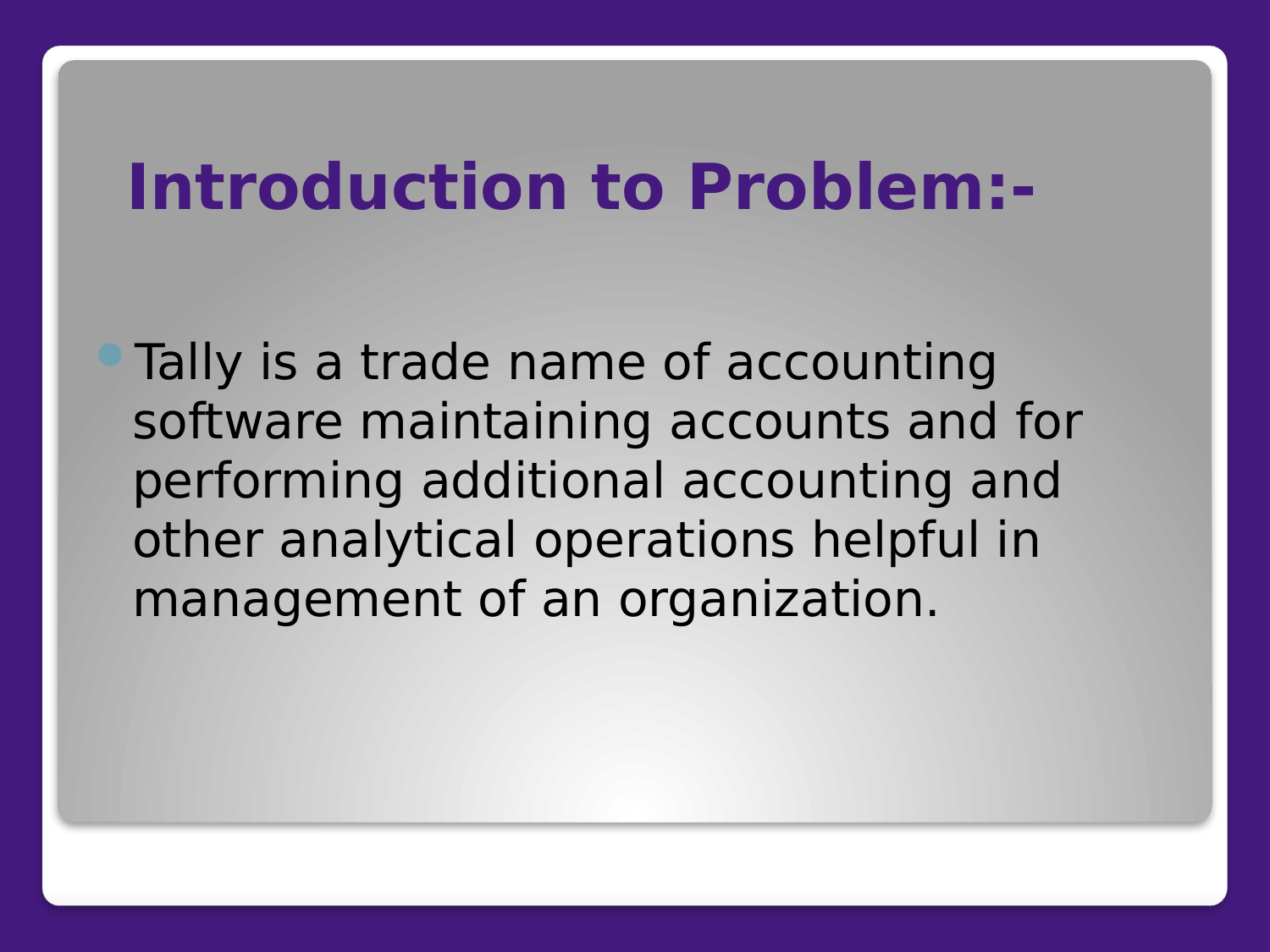

# Introduction to Problem:-
Tally is a trade name of accounting software maintaining accounts and for performing additional accounting and other analytical operations helpful in management of an organization.